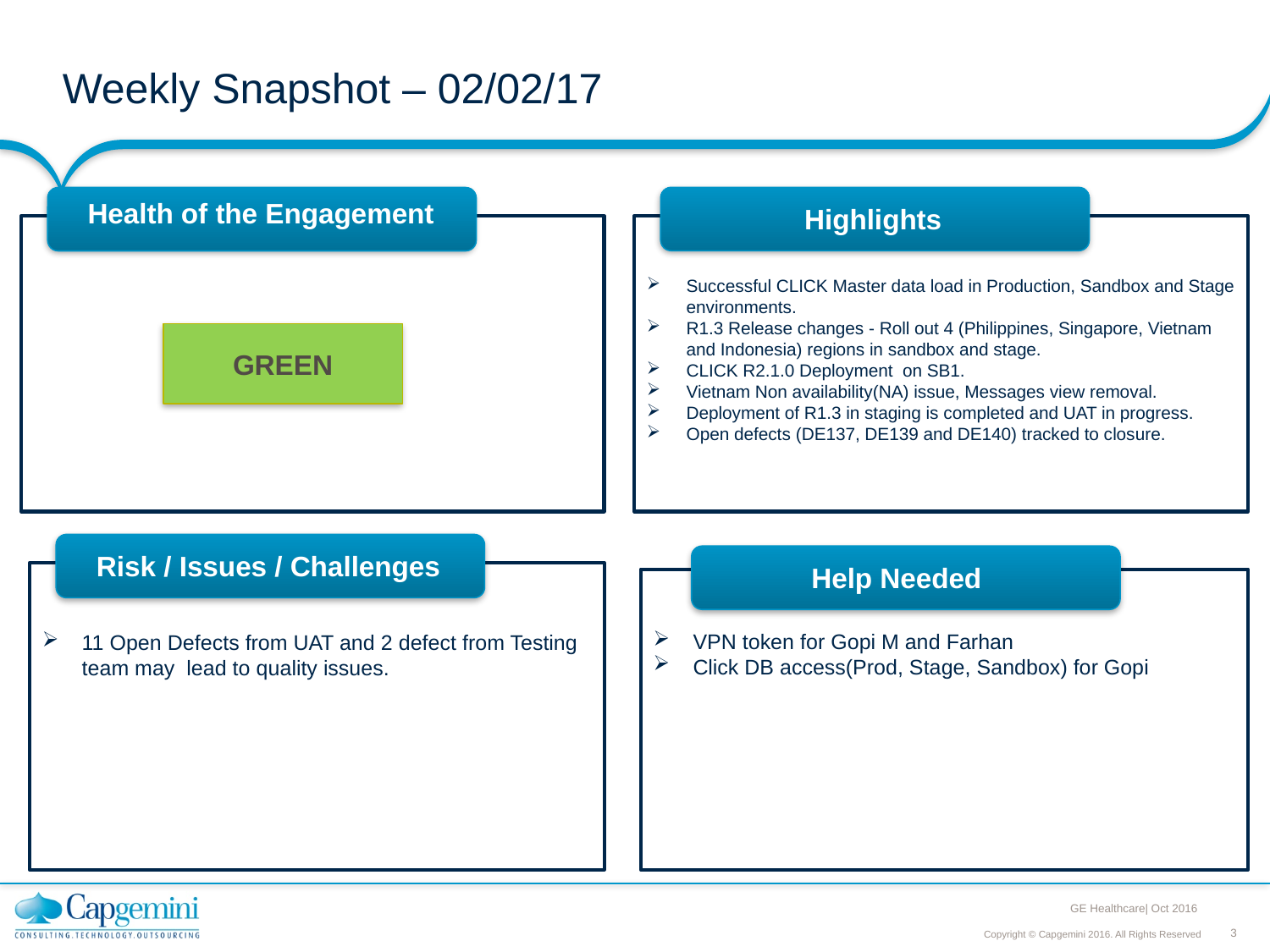

Weekly Snapshot – 02/02/17

Health of the Engagement
Highlights

Successful CLICK Master data load in Production, Sandbox and Stage environments.
R1.3 Release changes - Roll out 4 (Philippines, Singapore, Vietnam and Indonesia) regions in sandbox and stage.
CLICK R2.1.0 Deployment  on SB1.
Vietnam Non availability(NA) issue, Messages view removal.
Deployment of R1.3 in staging is completed and UAT in progress.
Open defects (DE137, DE139 and DE140) tracked to closure.

GREEN

Risk / Issues / Challenges

Help Needed

VPN token for Gopi M and Farhan
Click DB access(Prod, Stage, Sandbox) for Gopi

11 Open Defects from UAT and 2 defect from Testing team may  lead to quality issues.